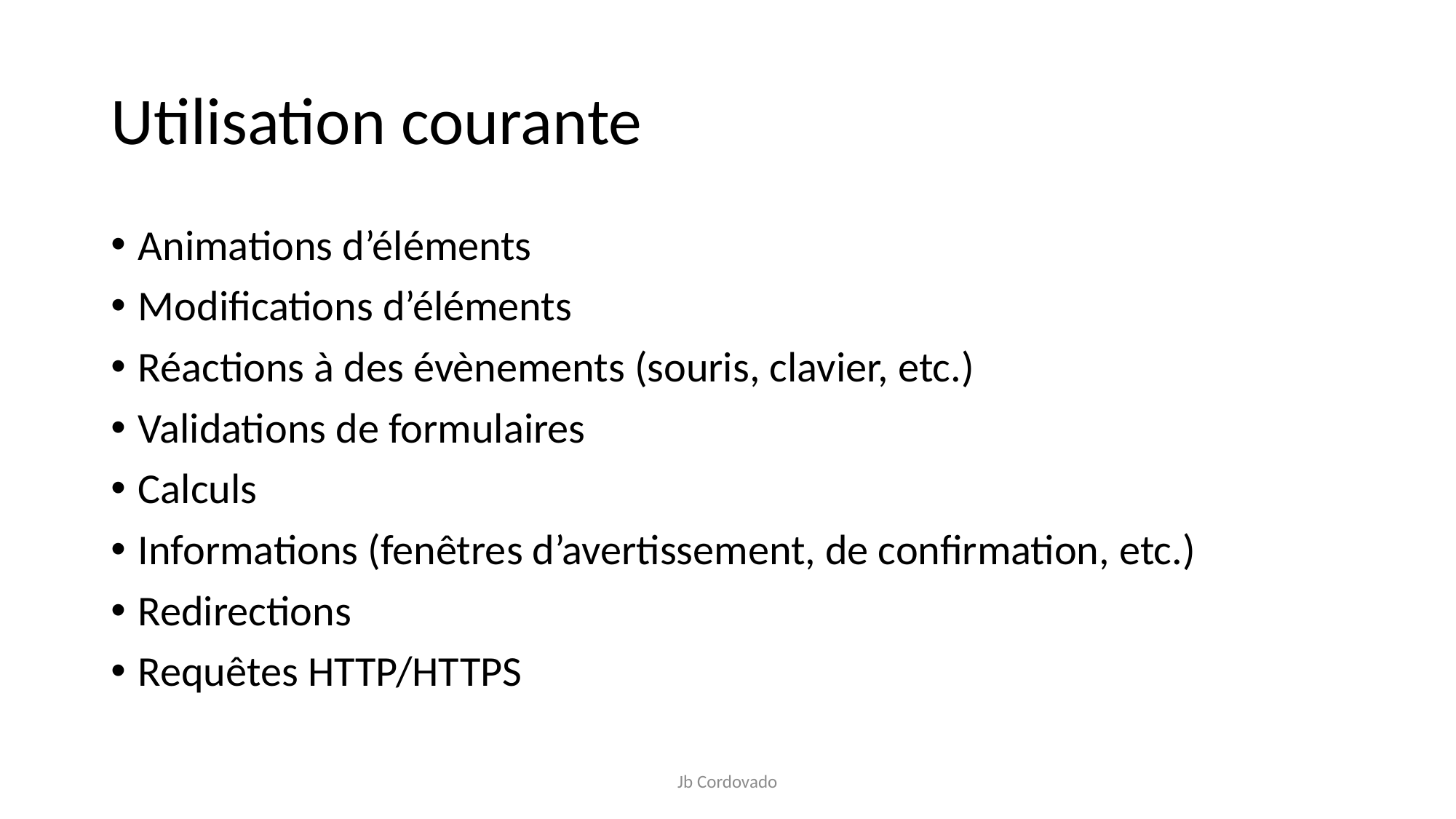

# Utilisation courante
Animations d’éléments
Modifications d’éléments
Réactions à des évènements (souris, clavier, etc.)
Validations de formulaires
Calculs
Informations (fenêtres d’avertissement, de confirmation, etc.)
Redirections
Requêtes HTTP/HTTPS
Jb Cordovado